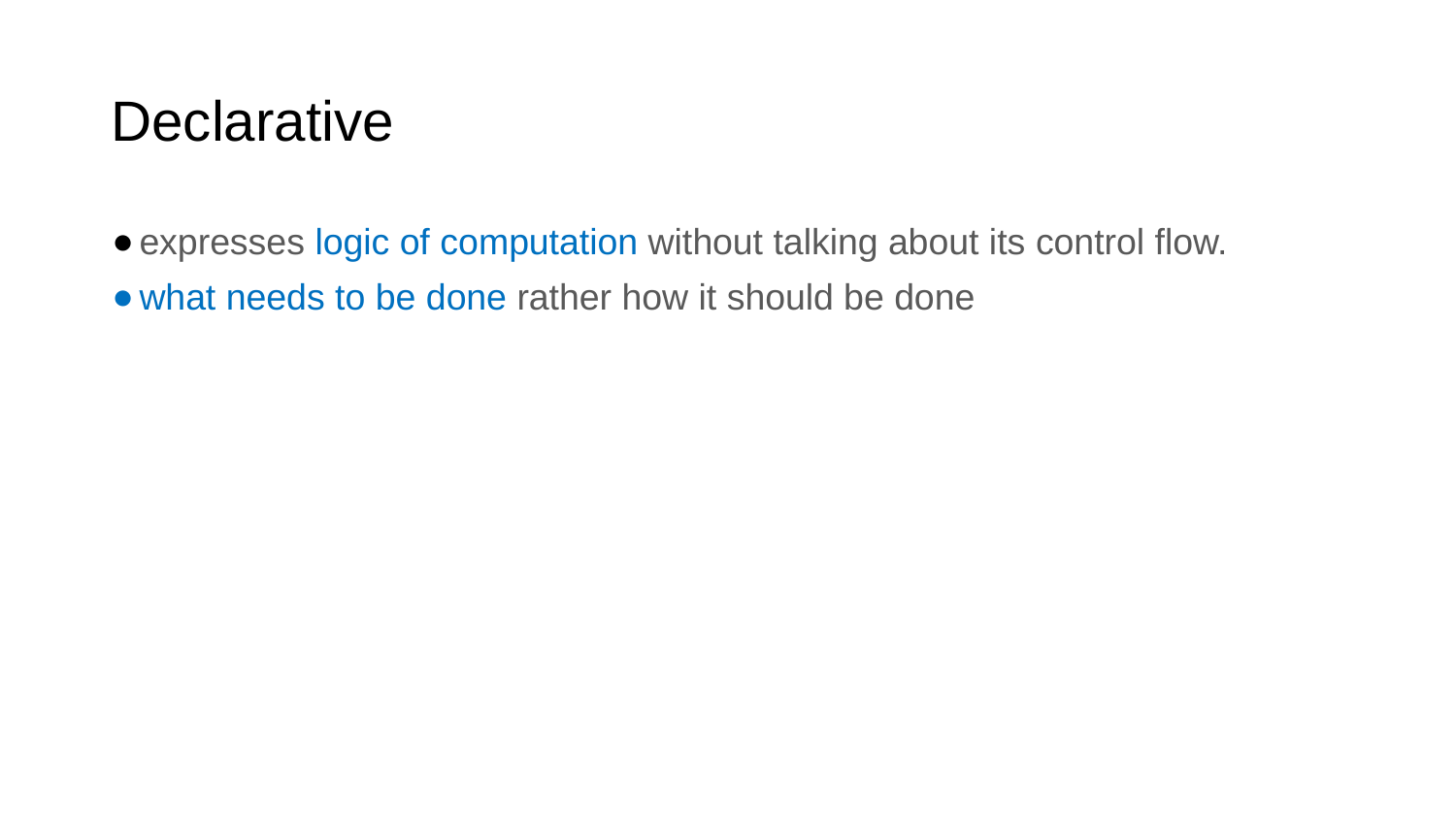

# Declarative
expresses logic of computation without talking about its control flow.
what needs to be done rather how it should be done